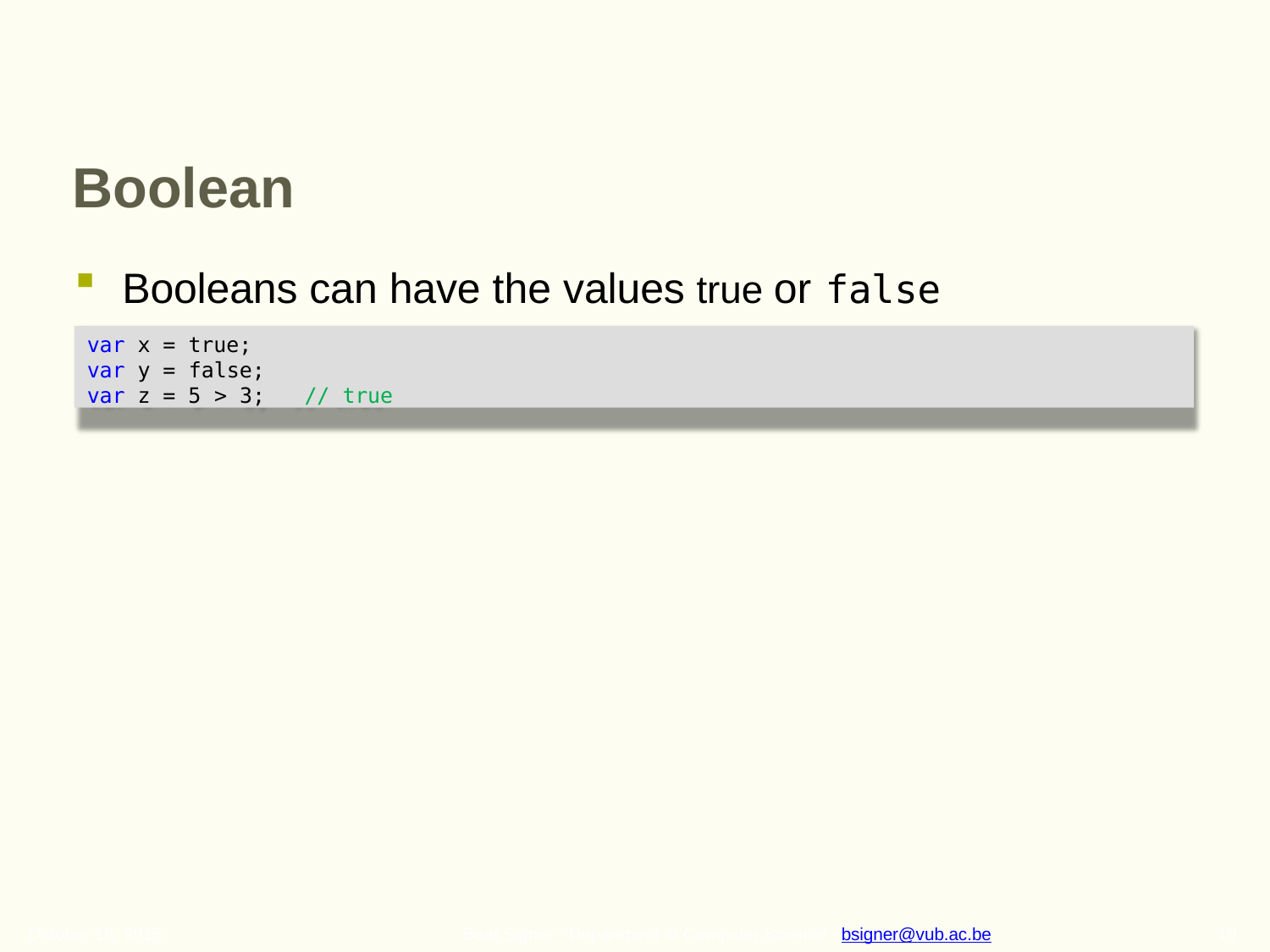

# Boolean
Booleans can have the values true or false

var x = true;
var y = false;
var z = 5 > 3;	// true
October 16, 2015
10
Beat Signer - Department of Computer Science - bsigner@vub.ac.be